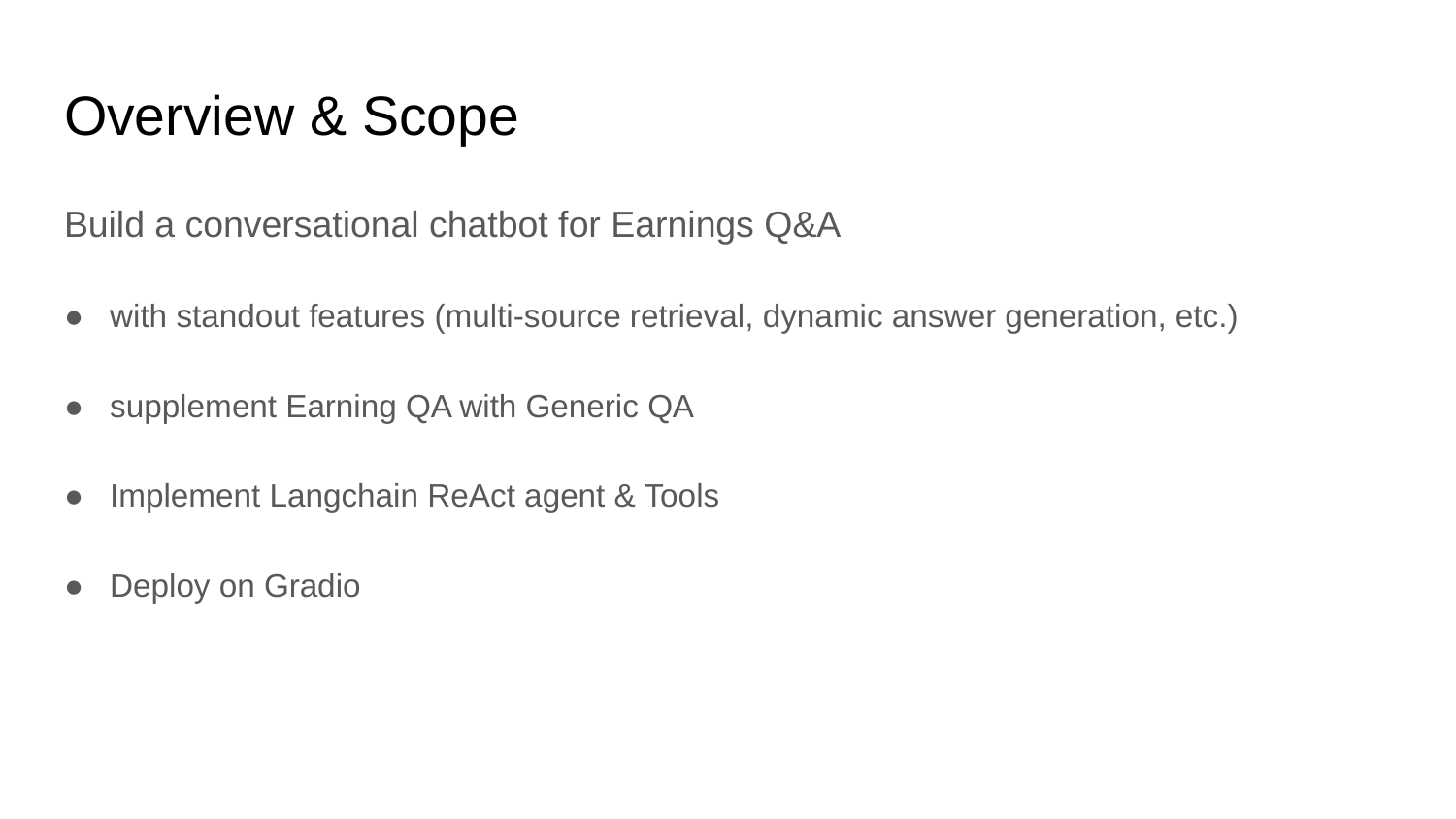

# Overview & Scope
Build a conversational chatbot for Earnings Q&A
with standout features (multi-source retrieval, dynamic answer generation, etc.)
supplement Earning QA with Generic QA
Implement Langchain ReAct agent & Tools
Deploy on Gradio